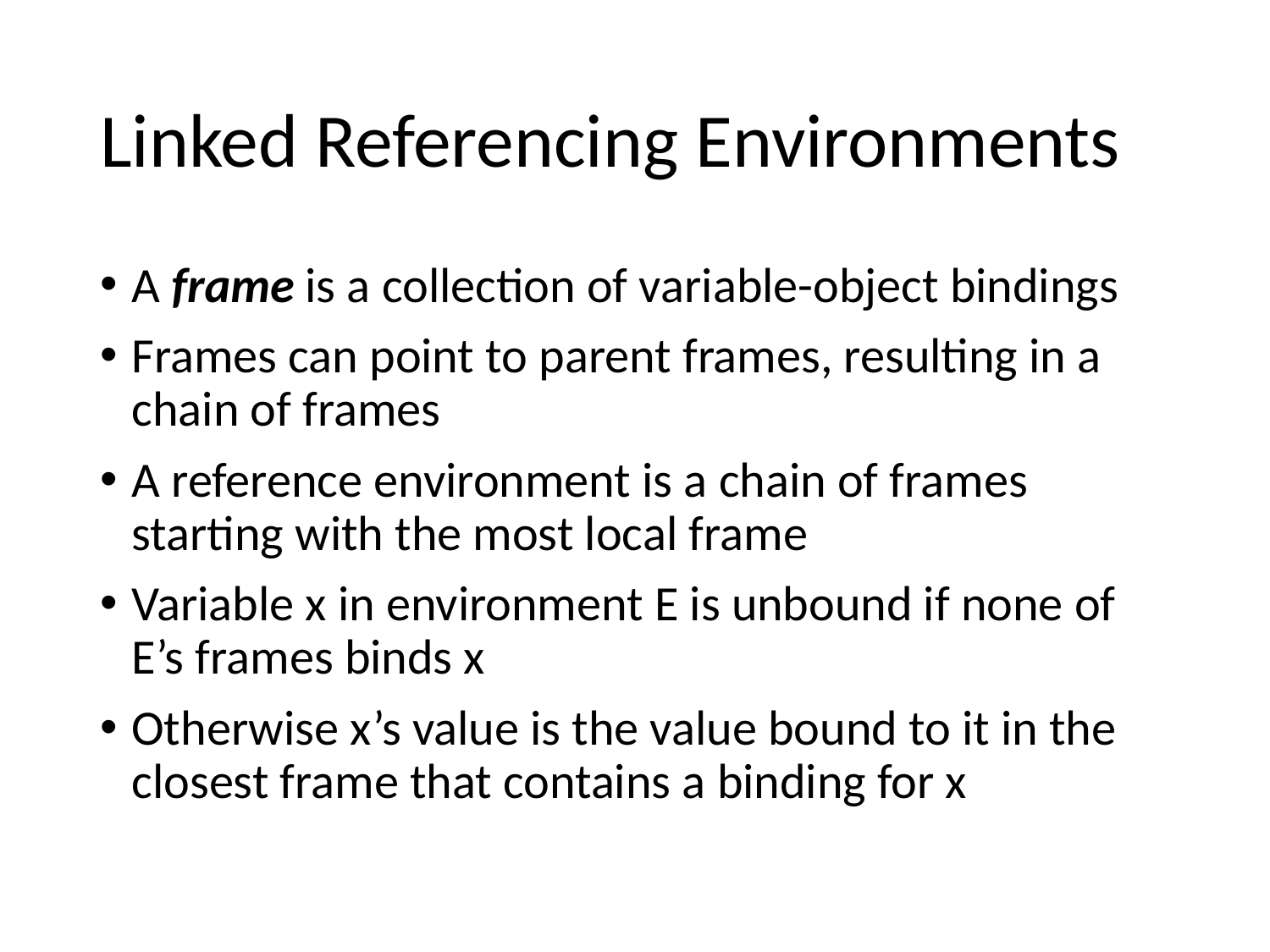

# Linked Referencing Environments
A frame is a collection of variable-object bindings
Frames can point to parent frames, resulting in a chain of frames
A reference environment is a chain of frames starting with the most local frame
Variable x in environment E is unbound if none of E’s frames binds x
Otherwise x’s value is the value bound to it in the closest frame that contains a binding for x